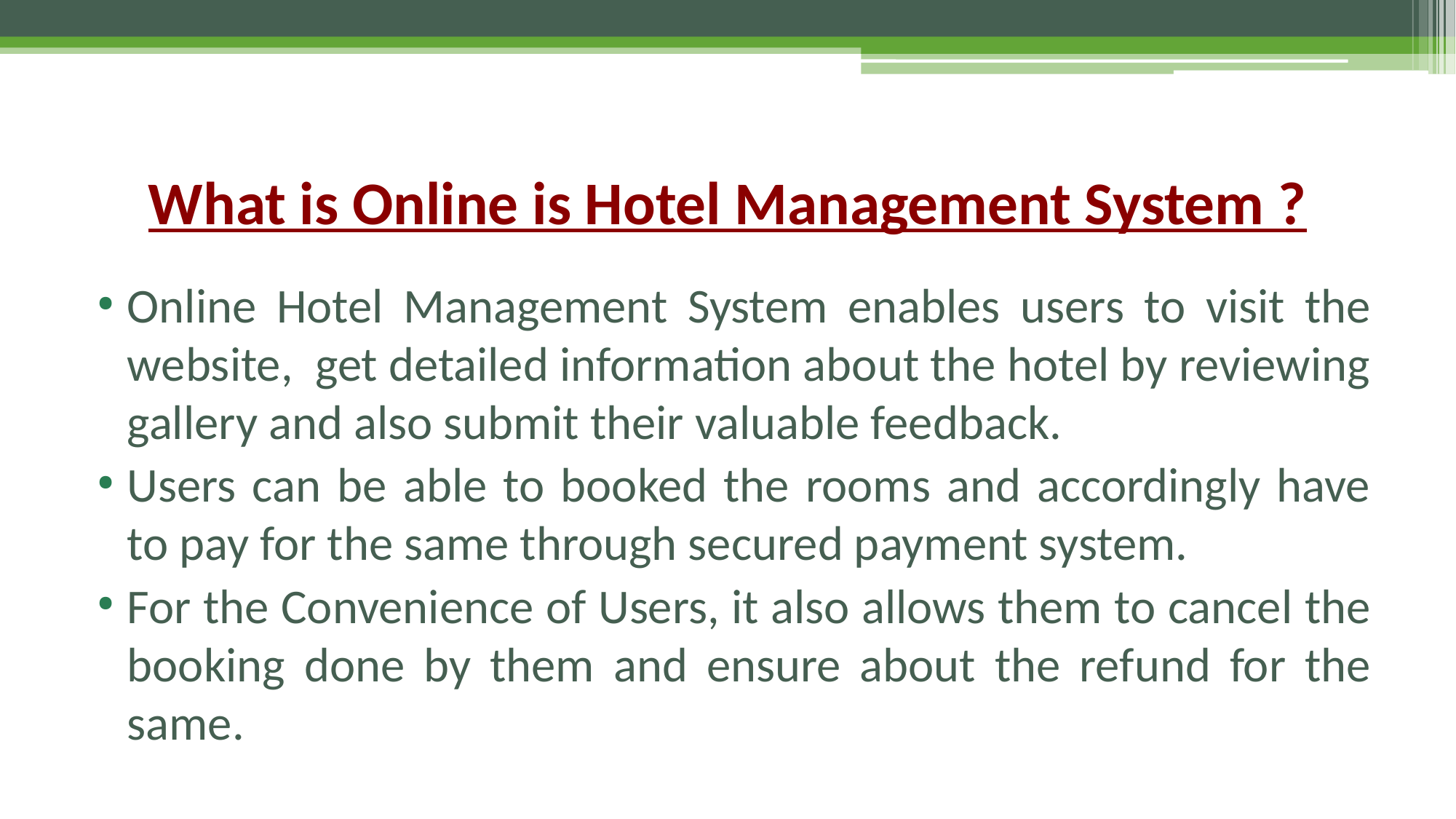

# What is Online is Hotel Management System ?
Online Hotel Management System enables users to visit the website,  get detailed information about the hotel by reviewing gallery and also submit their valuable feedback.
Users can be able to booked the rooms and accordingly have to pay for the same through secured payment system.
For the Convenience of Users, it also allows them to cancel the booking done by them and ensure about the refund for the same.